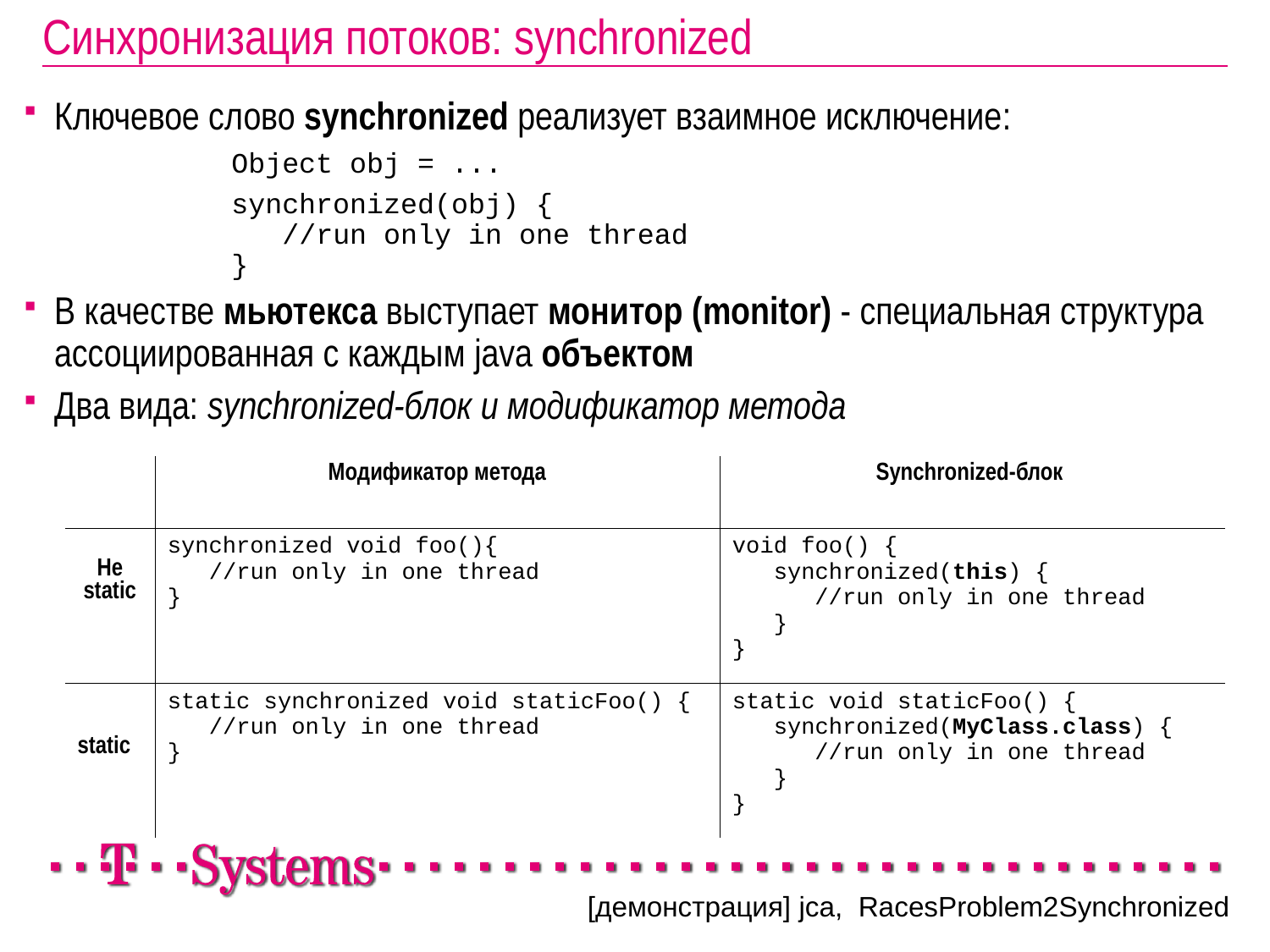

# Синхронизация потоков: synchronized
Ключевое слово synchronized реализует взаимное исключение:
		Object obj = ...
		synchronized(obj) {
		   //run only in one thread
		}
В качестве мьютекса выступает монитор (monitor) - специальная структура ассоциированная с каждым java объектом
Два вида: synchronized-блок и модификатор метода

|  | Модификатор метода | Synchronized-блок |
| --- | --- | --- |
| Не static | synchronized void foo(){ //run only in one thread } | void foo() { synchronized(this) { //run only in one thread } } |
| static | static synchronized void staticFoo() { //run only in one thread } | static void staticFoo() { synchronized(MyClass.class) { //run only in one thread } } |
[демонстрация] jca,  RacesProblem2Synchronized